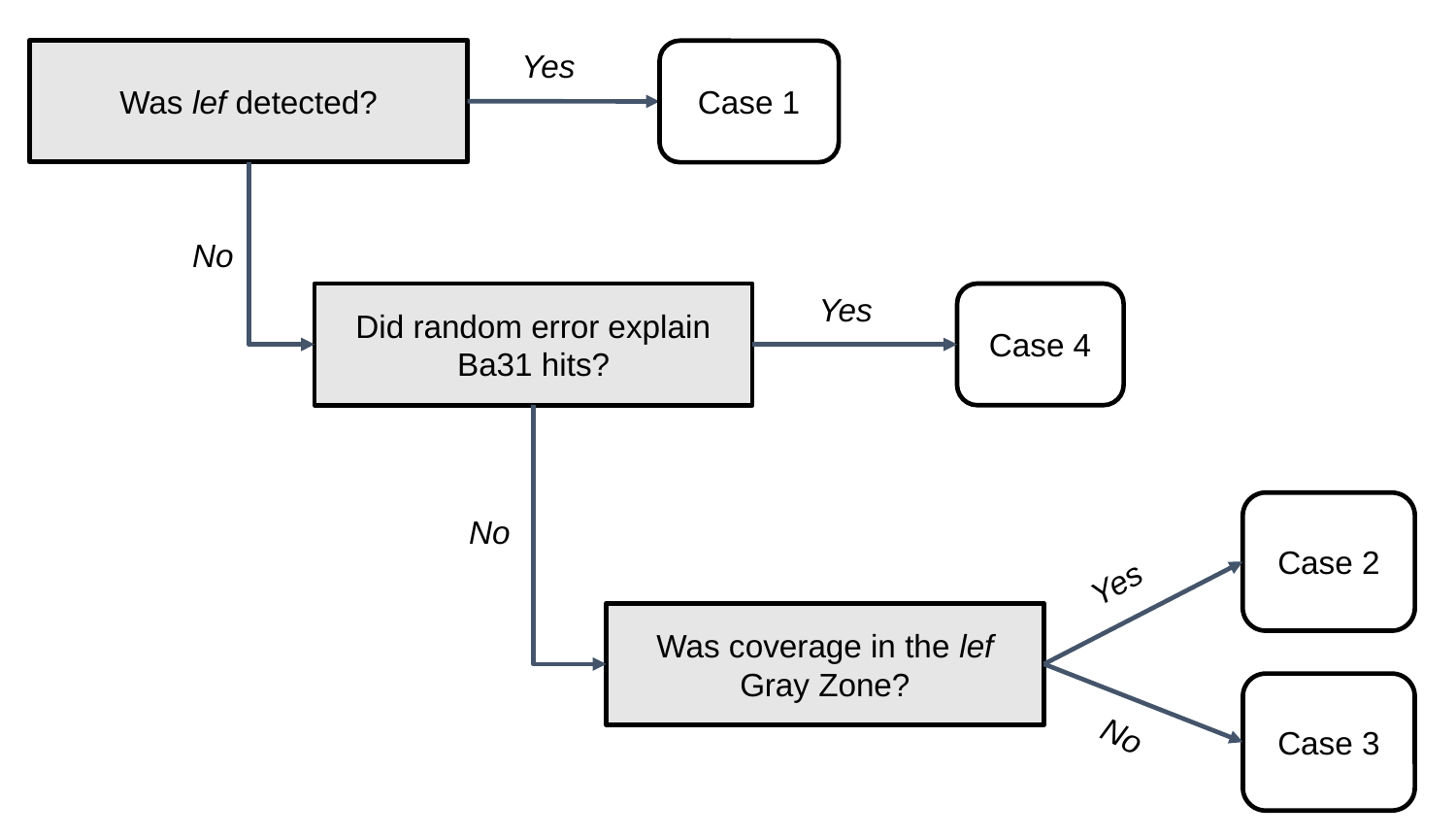

Yes
Was lef detected?
Case 1
No
Yes
Did random error explain Ba31 hits?
Case 4
Case 2
No
Yes
Was coverage in the lef Gray Zone?
Case 3
No